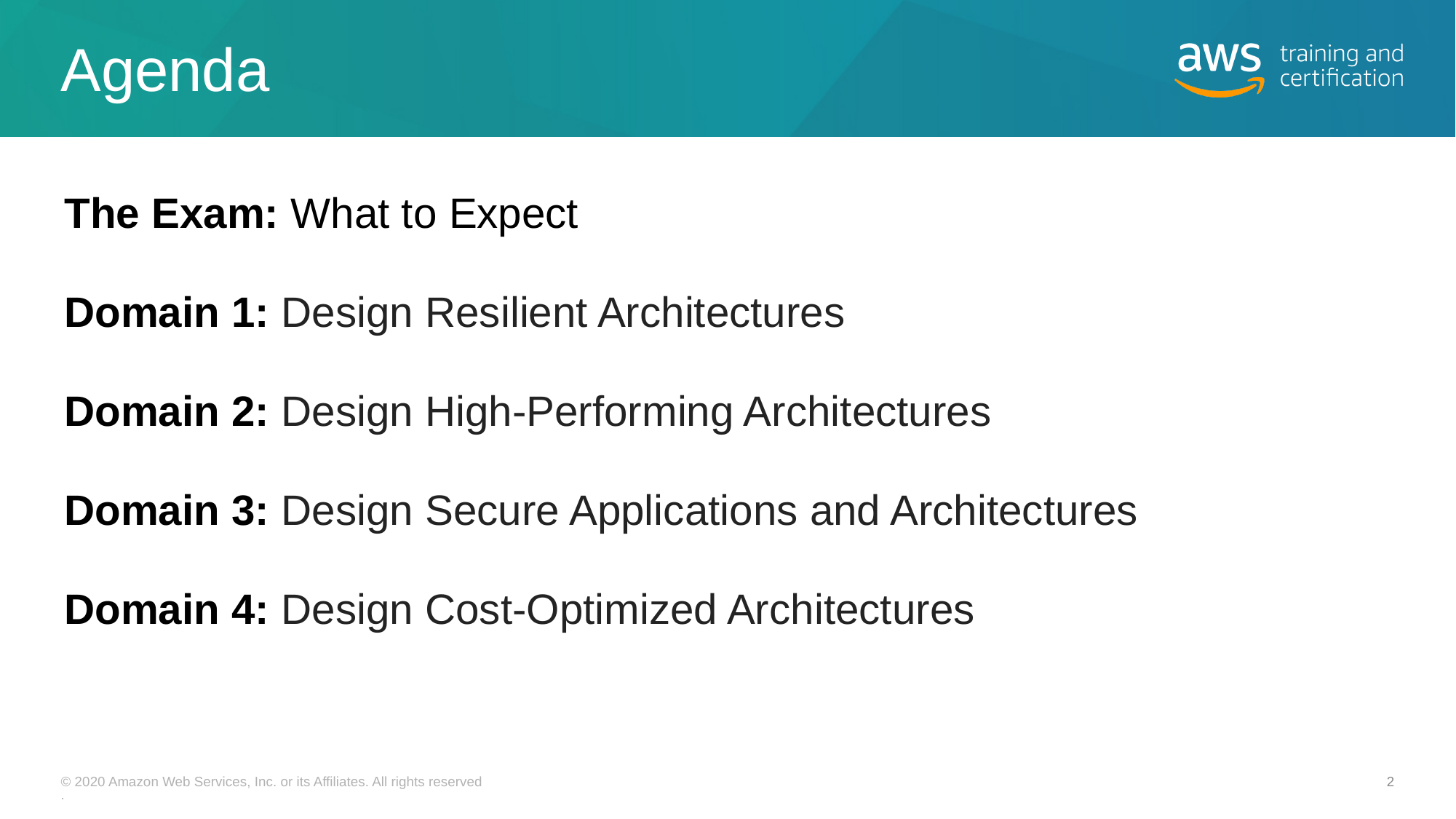

# Agenda
The Exam: What to Expect
Domain 1: Design Resilient Architectures
Domain 2: Design High-Performing Architectures
Domain 3: Design Secure Applications and Architectures
Domain 4: Design Cost-Optimized Architectures
© 2020 Amazon Web Services, Inc. or its Affiliates. All rights reserved.
2